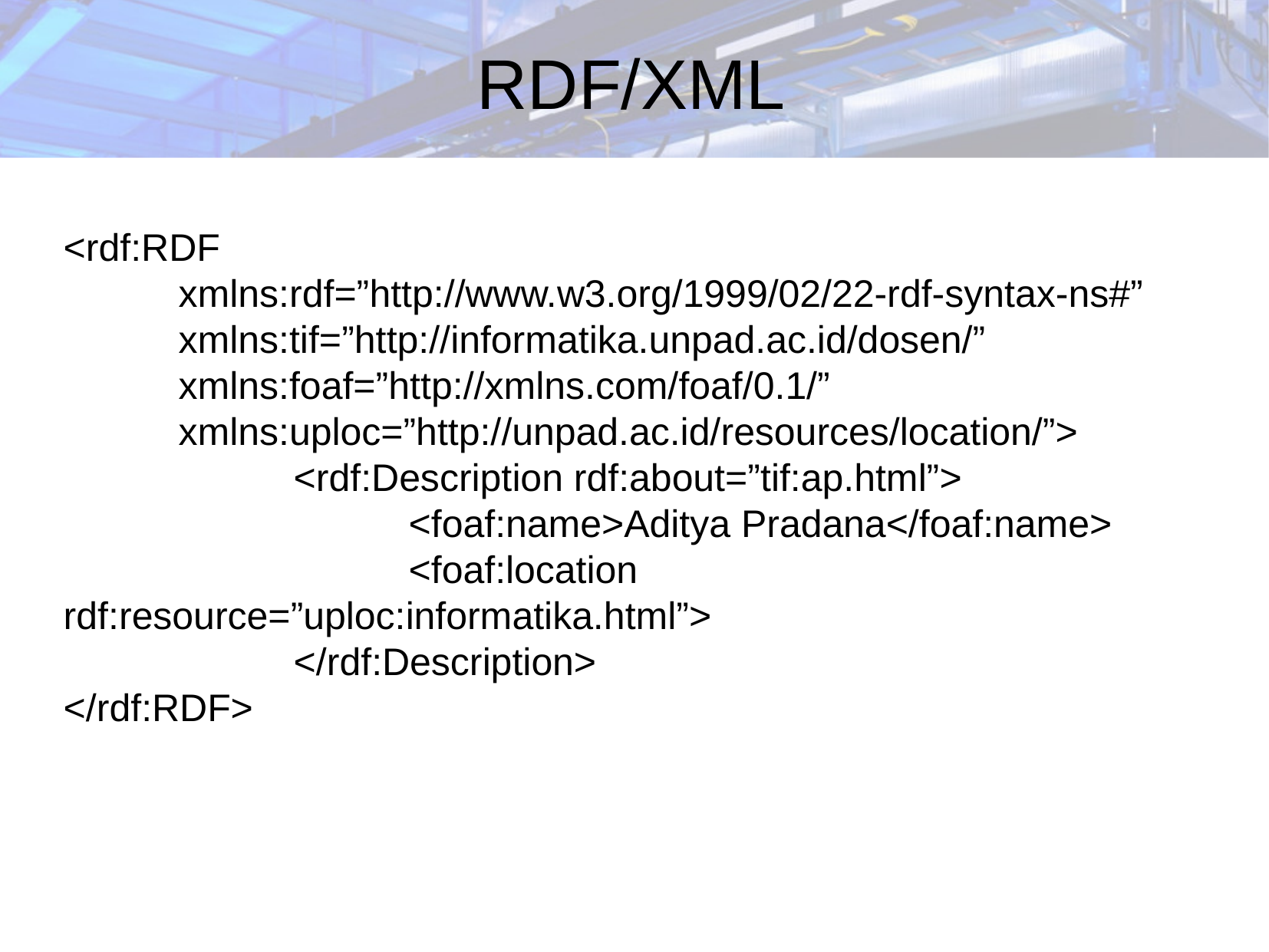

RDF/XML
<rdf:RDF
	xmlns:rdf=”http://www.w3.org/1999/02/22-rdf-syntax-ns#”
	xmlns:tif=”http://informatika.unpad.ac.id/dosen/”
	xmlns:foaf=”http://xmlns.com/foaf/0.1/”
	xmlns:uploc=”http://unpad.ac.id/resources/location/”>
		<rdf:Description rdf:about=”tif:ap.html”>
			<foaf:name>Aditya Pradana</foaf:name>
			<foaf:location rdf:resource=”uploc:informatika.html”>
		</rdf:Description>
</rdf:RDF>